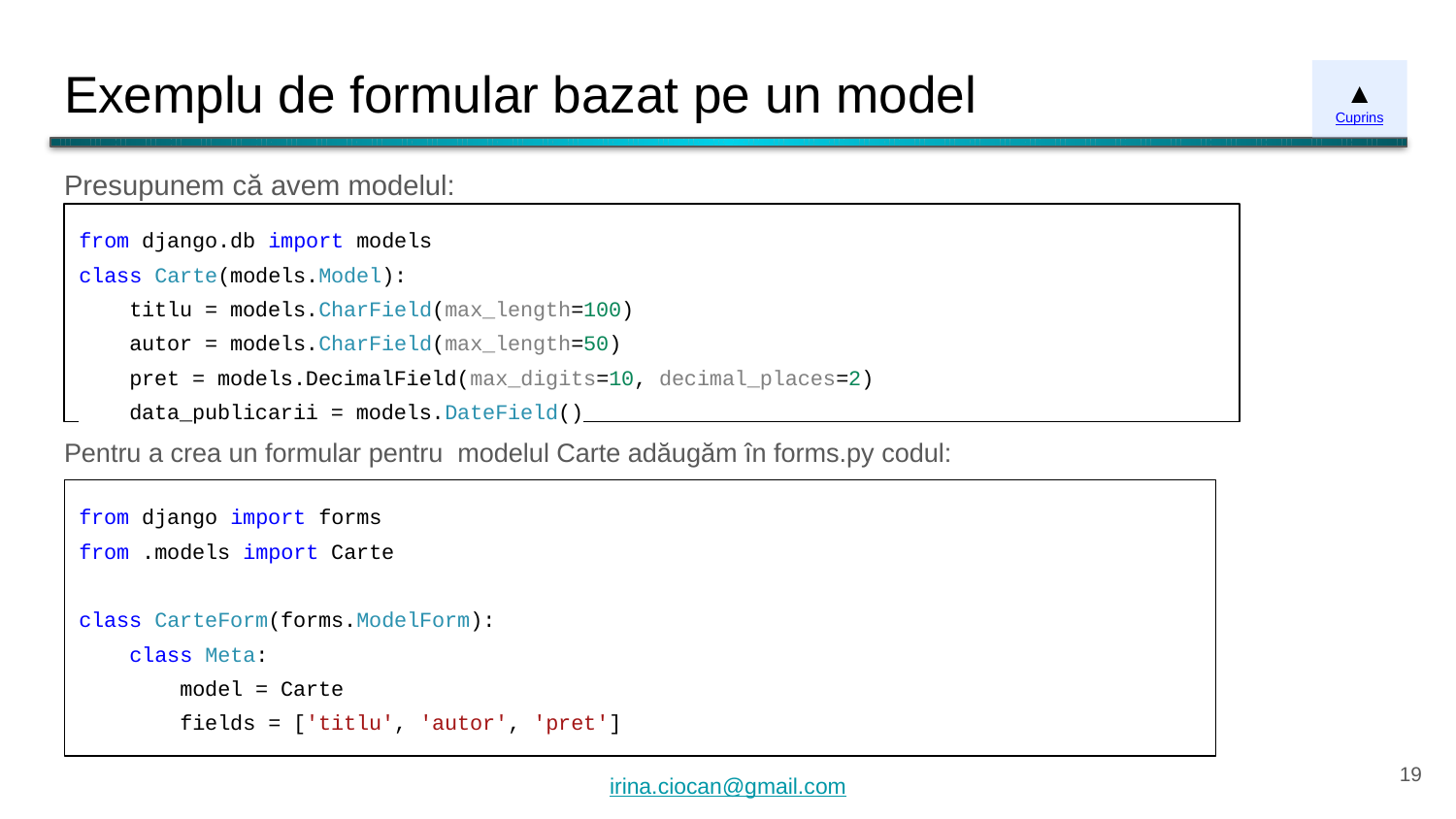

# Exemplu de formular bazat pe un model
▲
Cuprins

Presupunem că avem modelul:
from django.db import models
class Carte(models.Model):
    titlu = models.CharField(max_length=100)
    autor = models.CharField(max_length=50)
    pret = models.DecimalField(max_digits=10, decimal_places=2)
    data_publicarii = models.DateField()

Pentru a crea un formular pentru  modelul Carte adăugăm în forms.py codul:
from django import forms
from .models import Carte

class CarteForm(forms.ModelForm):
    class Meta:
        model = Carte
        fields = ['titlu', 'autor', 'pret']

19
irina.ciocan@gmail.com